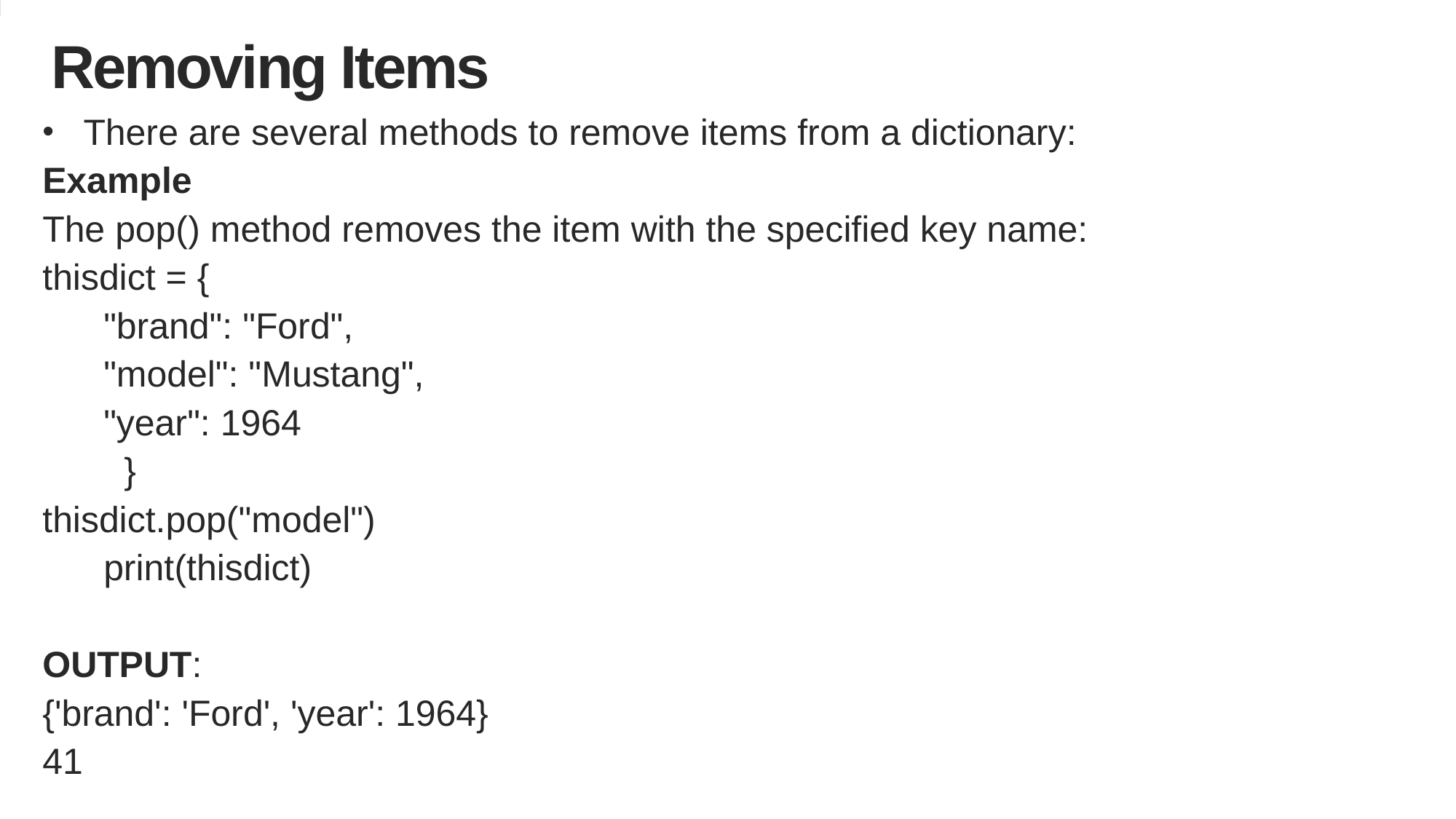

# Removing Items
There are several methods to remove items from a dictionary:
Example
The pop() method removes the item with the specified key name:
thisdict = {
      "brand": "Ford",
      "model": "Mustang",
      "year": 1964
        }
thisdict.pop("model")
      print(thisdict)

OUTPUT:
{'brand': 'Ford', 'year': 1964}
41